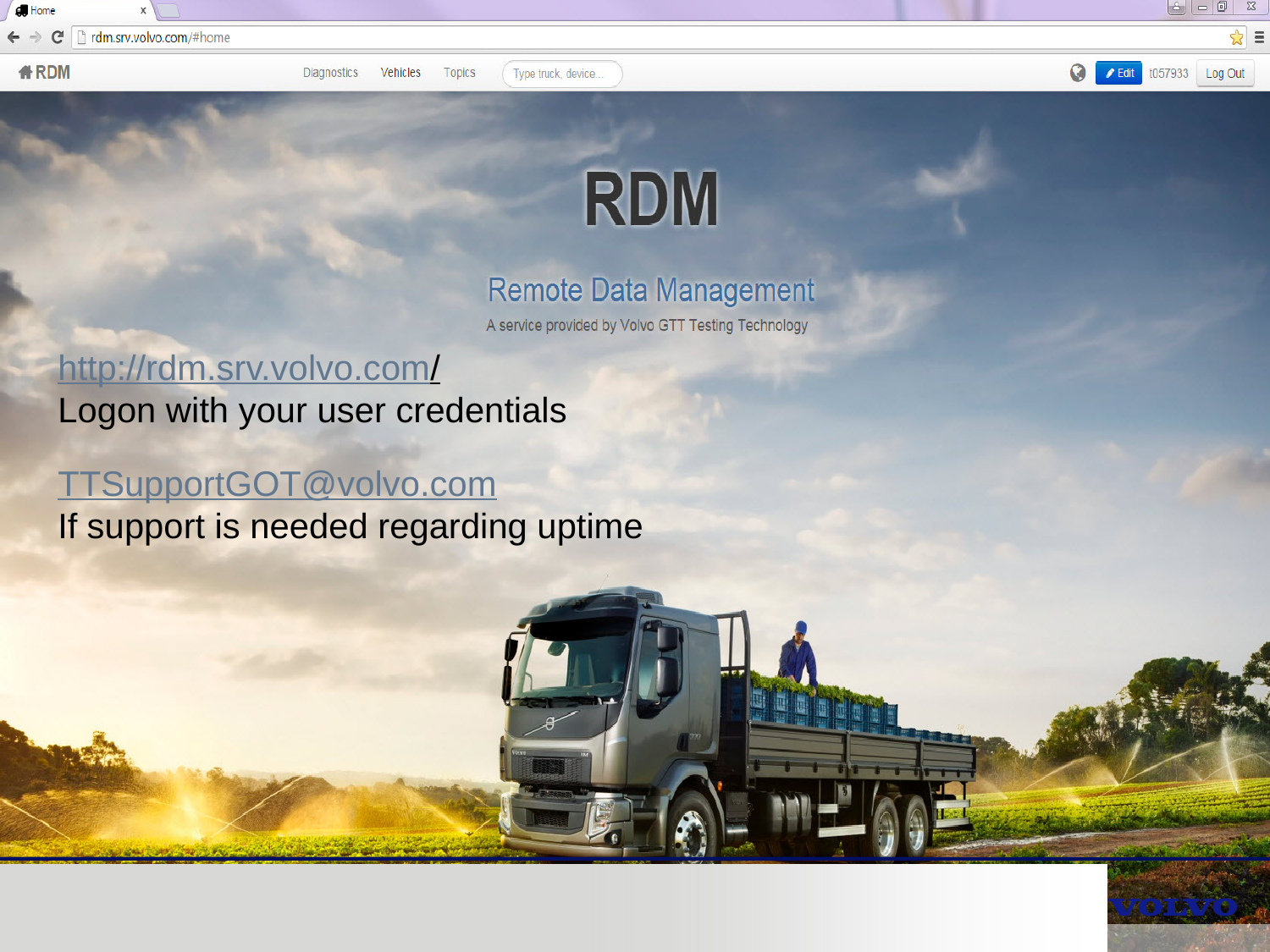

http://rdm.srv.volvo.com/
Logon with your user credentials
TTSupportGOT@volvo.com
If support is needed regarding uptime